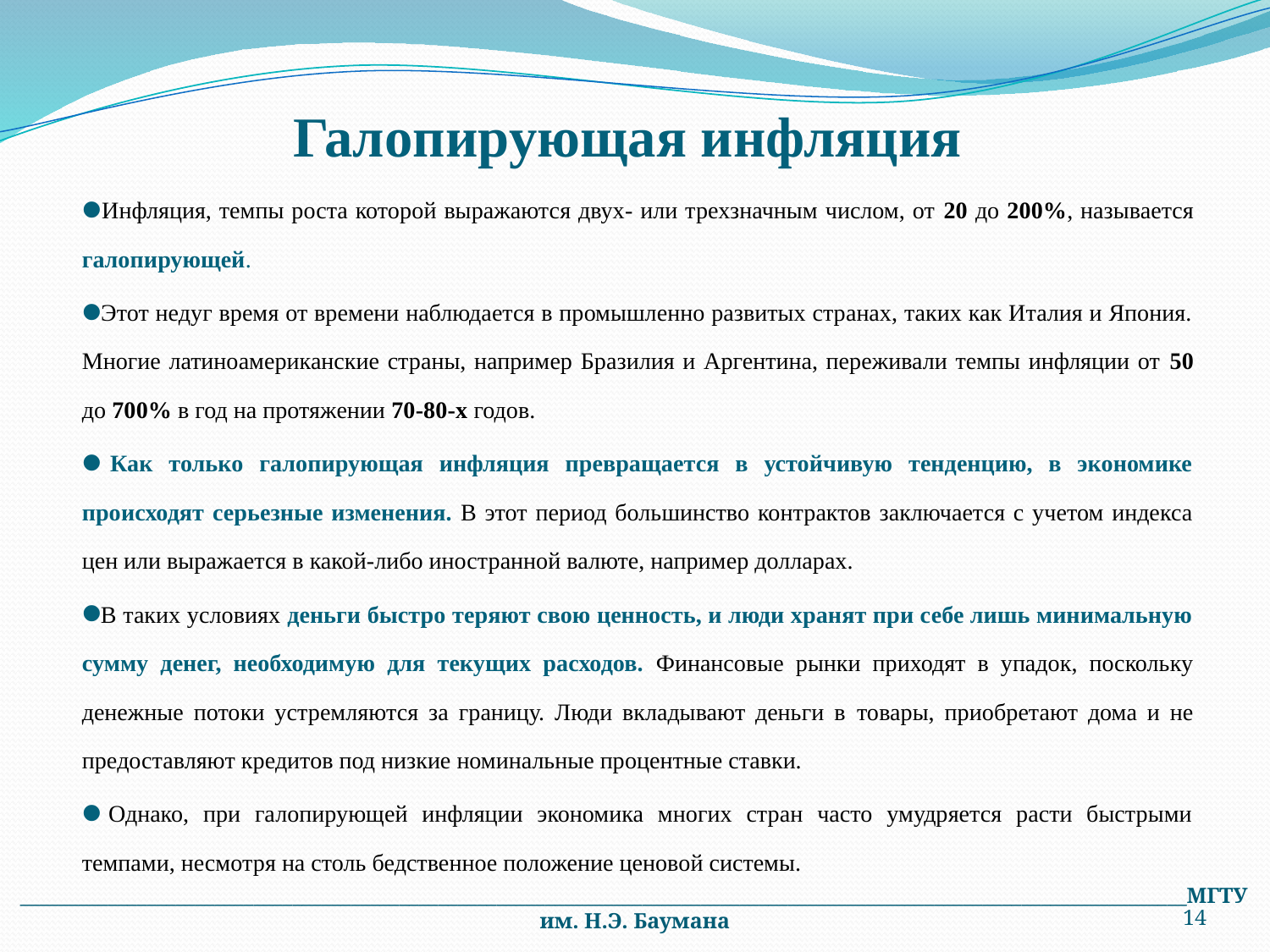

# Галопирующая инфляция
 Инфляция, темпы роста которой выражаются двух- или трехзначным числом, от 20 до 200%, называется галопирующей.
 Этот недуг время от времени наблюдается в промышленно развитых странах, таких как Италия и Япония. Многие латиноамериканские страны, например Бразилия и Аргентина, переживали темпы инфляции от 50 до 700% в год на протяжении 70-80-х годов.
 Как только галопирующая инфляция превращается в устойчивую тенденцию, в экономике происходят серьезные изменения. В этот период большинство контрактов заключается с учетом индекса цен или выражается в какой-либо иностранной валюте, например долларах.
 В таких условиях деньги быстро теряют свою ценность, и люди хранят при себе лишь минимальную сумму денег, необходимую для текущих расходов. Финансовые рынки приходят в упадок, поскольку денежные потоки устремляются за границу. Люди вкладывают деньги в товары, приобретают дома и не предоставляют кредитов под низкие номинальные процентные ставки.
 Однако, при галопирующей инфляции экономика многих стран часто умудряется расти быстрыми темпами, несмотря на столь бедственное положение ценовой системы.

________________________________________________________________________________________________________________________МГТУ им. Н.Э. Баумана
14